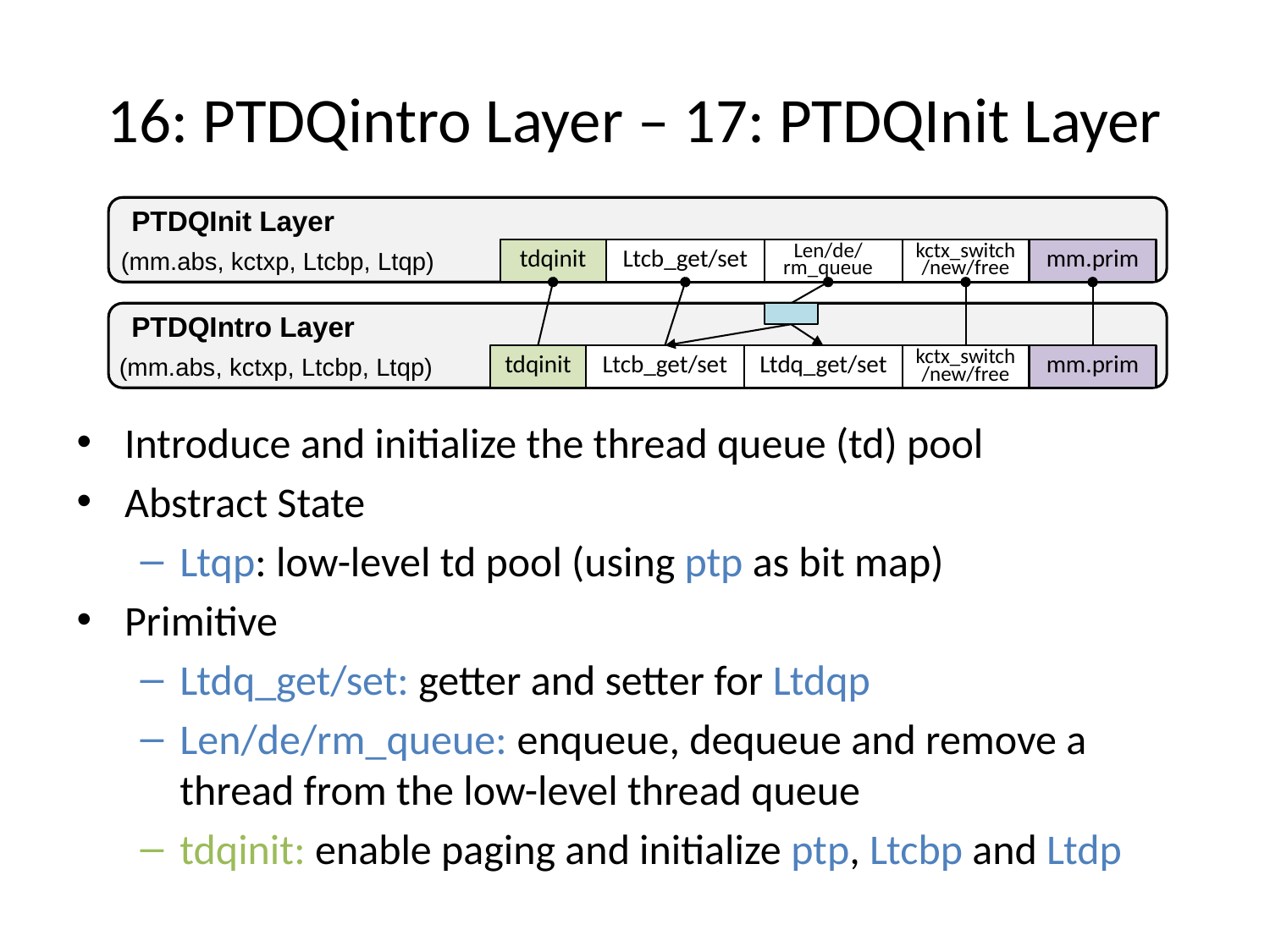

# 16: PTDQintro Layer – 17: PTDQInit Layer

PTDQInit Layer
(mm.abs, kctxp, Ltcbp, Ltqp)
tdqinit
Len/de/rm_queue
mm.prim
Ltcb_get/set
kctx_switch/new/free

PTDQIntro Layer

(mm.abs, kctxp, Ltcbp, Ltqp)
tdqinit
Ltcb_get/set
Ltdq_get/set
mm.prim
kctx_switch/new/free
Introduce and initialize the thread queue (td) pool
Abstract State
Ltqp: low-level td pool (using ptp as bit map)
Primitive
Ltdq_get/set: getter and setter for Ltdqp
Len/de/rm_queue: enqueue, dequeue and remove a thread from the low-level thread queue
tdqinit: enable paging and initialize ptp, Ltcbp and Ltdp